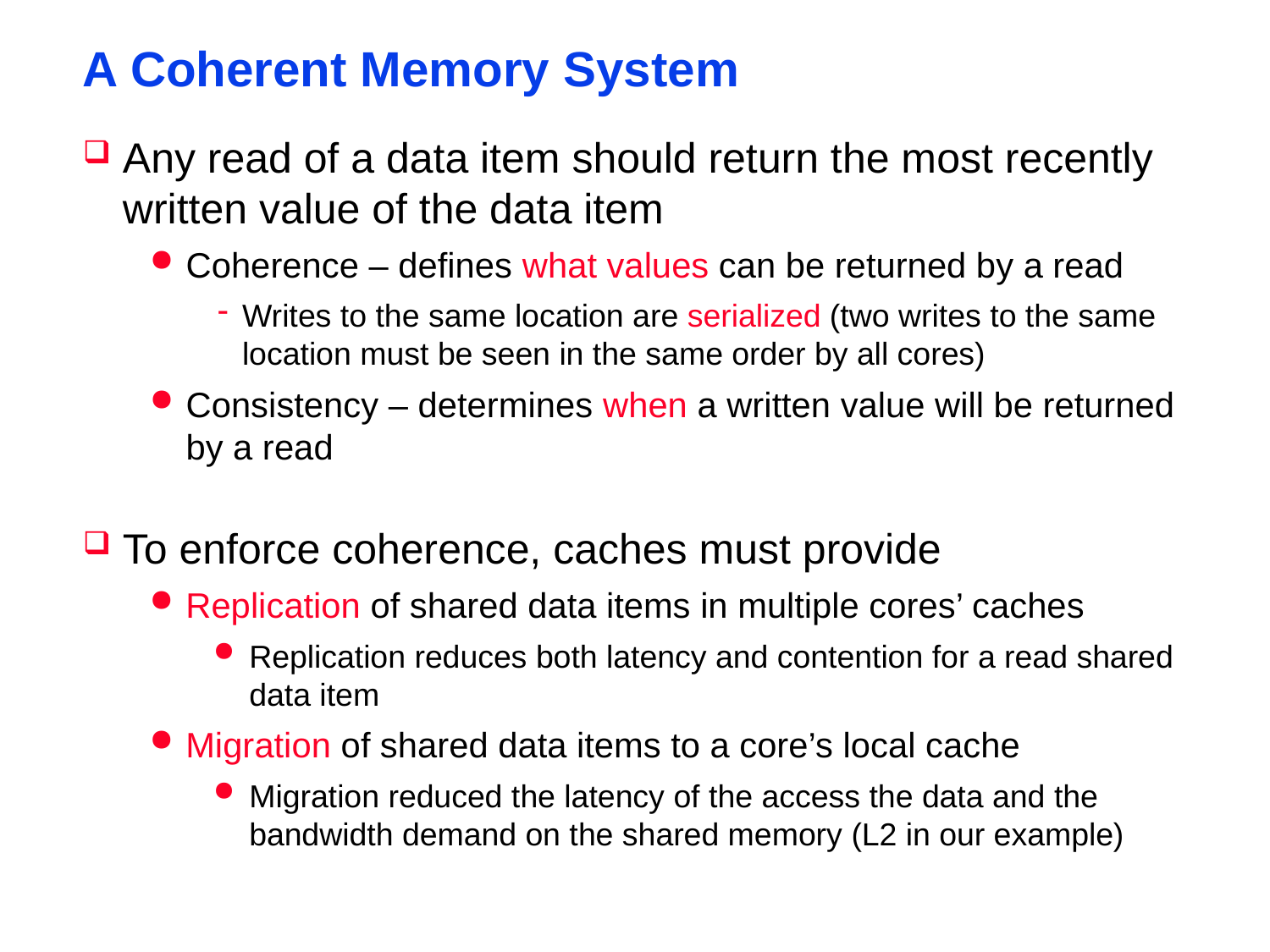

# A Coherent Memory System
Any read of a data item should return the most recently written value of the data item
Coherence – defines what values can be returned by a read
Writes to the same location are serialized (two writes to the same location must be seen in the same order by all cores)
Consistency – determines when a written value will be returned by a read
To enforce coherence, caches must provide
Replication of shared data items in multiple cores’ caches
Replication reduces both latency and contention for a read shared data item
Migration of shared data items to a core’s local cache
Migration reduced the latency of the access the data and the bandwidth demand on the shared memory (L2 in our example)